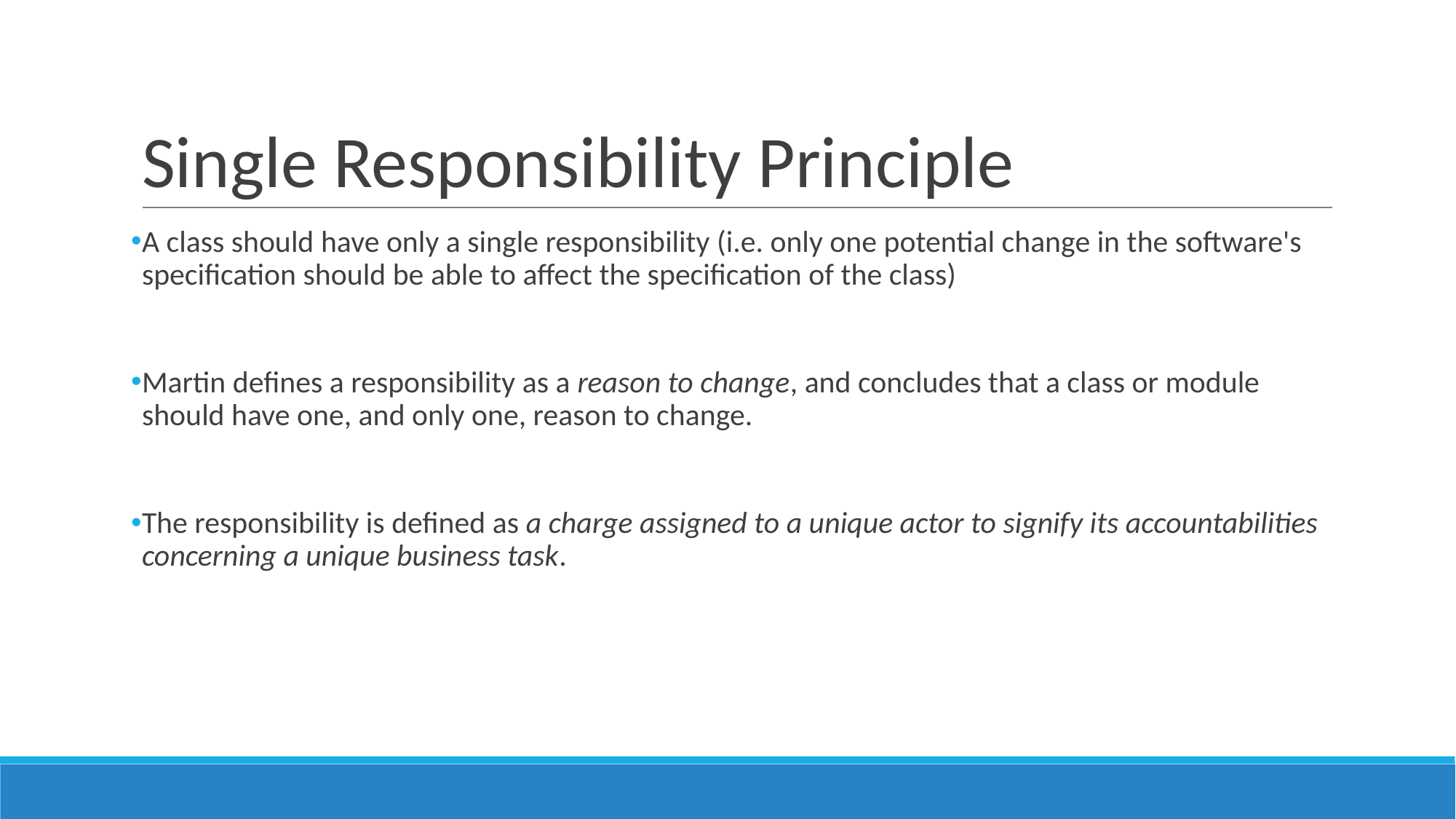

# Single Responsibility Principle
A class should have only a single responsibility (i.e. only one potential change in the software's specification should be able to affect the specification of the class)

Martin defines a responsibility as a reason to change, and concludes that a class or module should have one, and only one, reason to change.

The responsibility is defined as a charge assigned to a unique actor to signify its accountabilities concerning a unique business task.